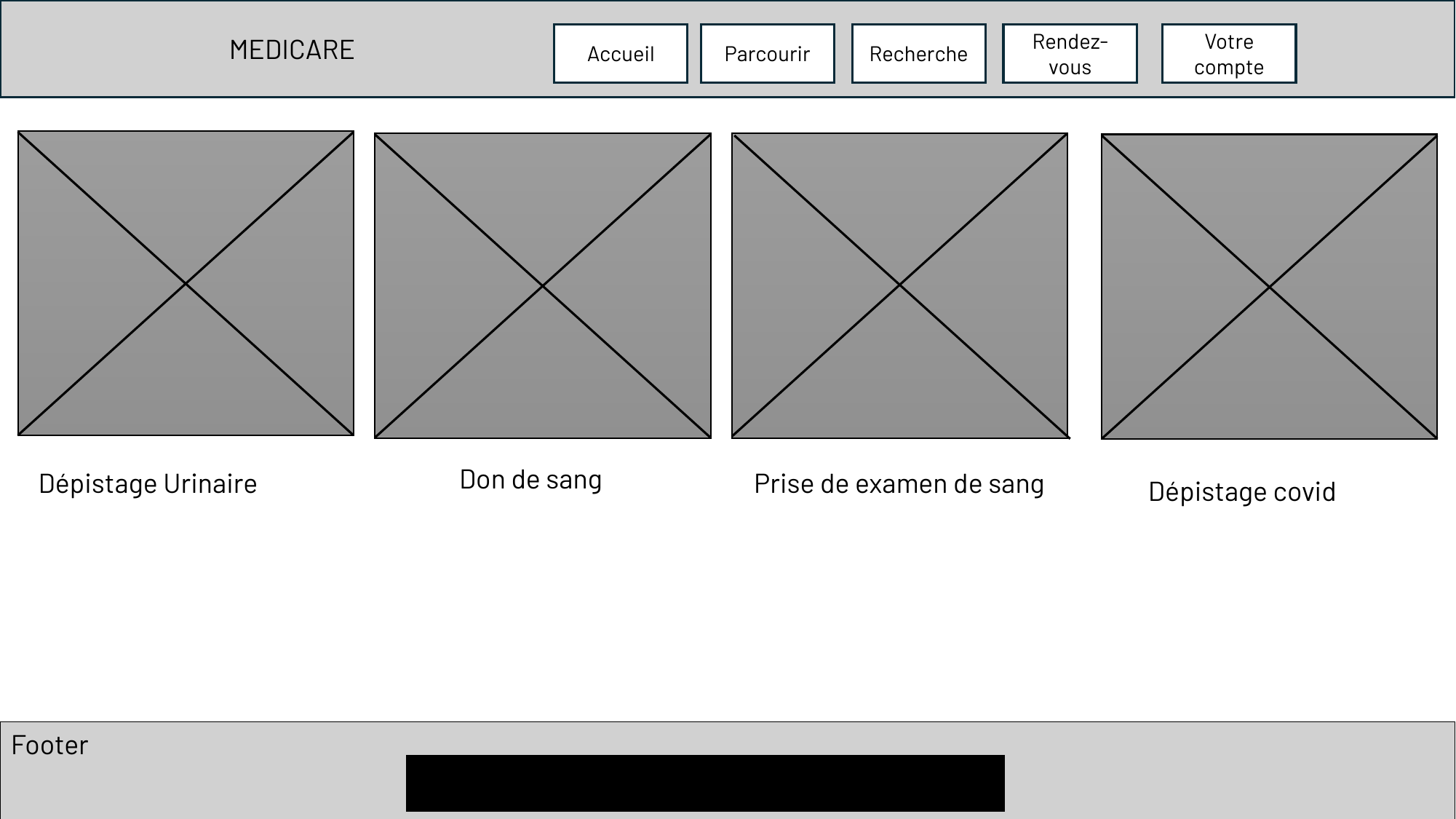

MEDICARE
Accueil
Parcourir
Recherche
Rendez-vous
Votre compte

Don de sang
Dépistage Urinaire
Prise de examen de sang
Dépistage covid
Footer